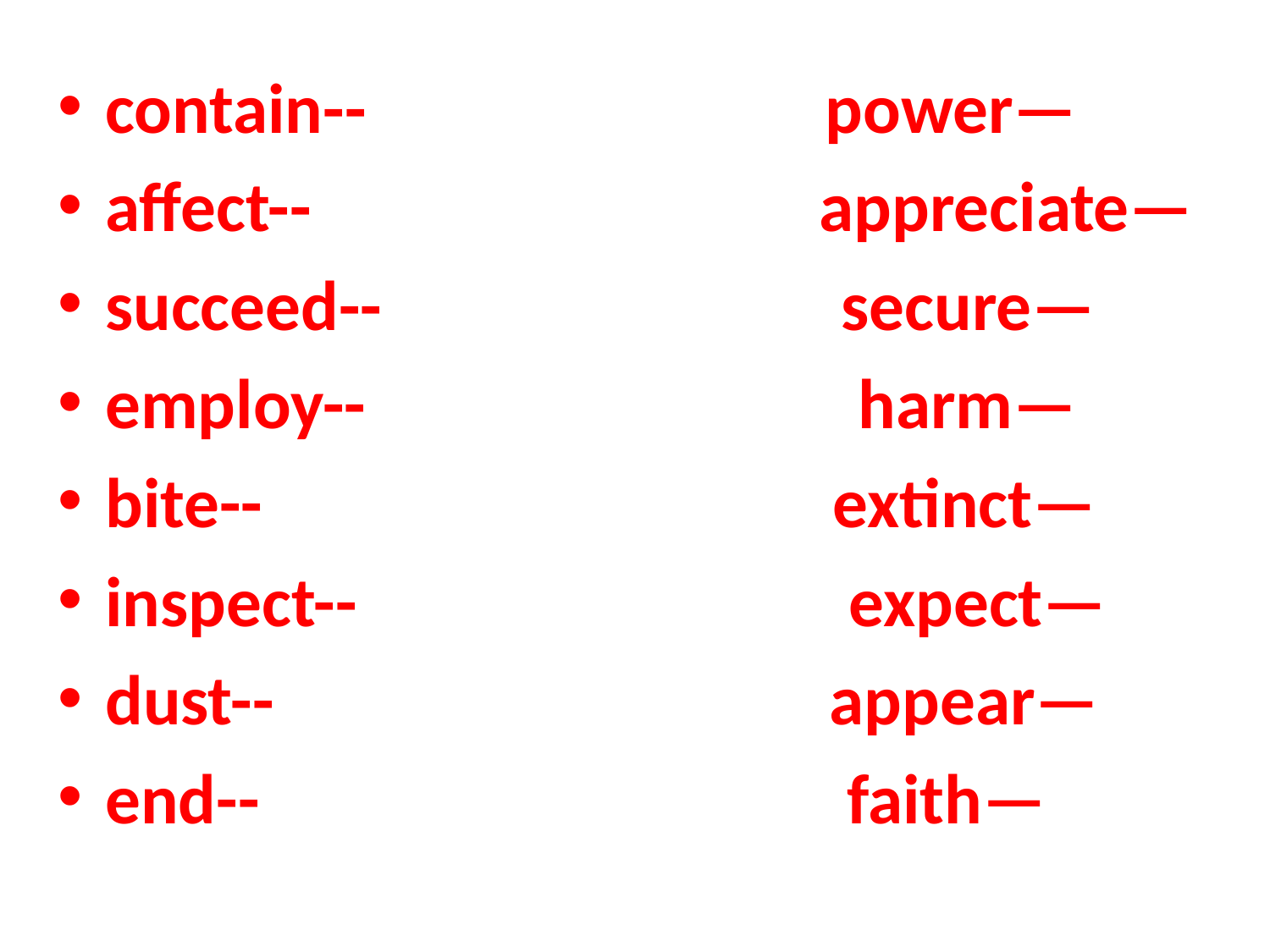

contain--                             power—
affect--                                appreciate—
succeed--                             secure—
employ--                               harm—
bite--                                    extinct—
inspect--                               expect—
dust--                                   appear—
end--                                     faith—